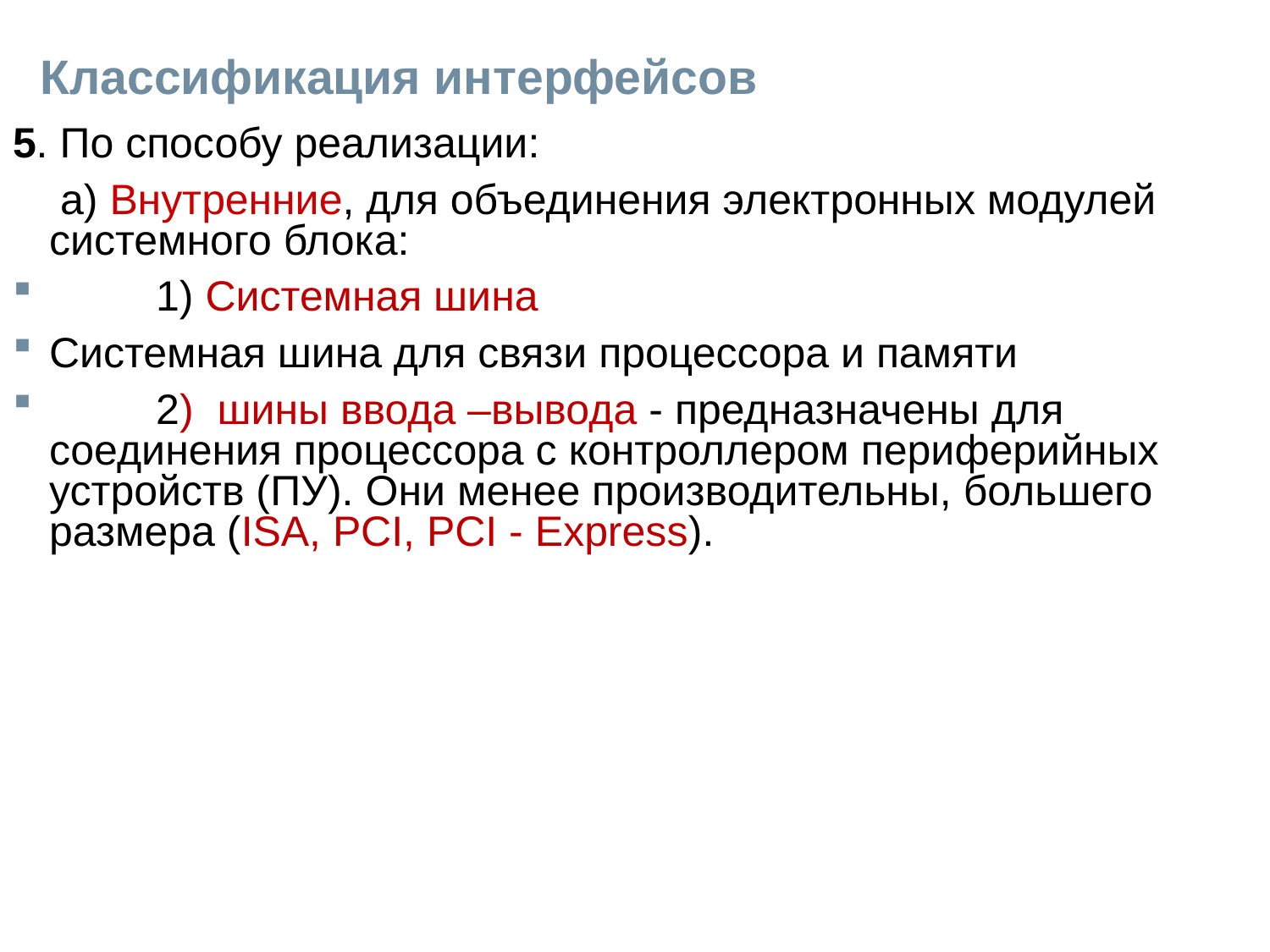

# Классификация интерфейсов
5. По способу реализации:
    а) Внутренние, для объединения электронных модулей системного блока:
         1) Системная шина
Системная шина для связи процессора и памяти
         2)  шины ввода –вывода - предназначены для соединения процессора с контроллером периферийных устройств (ПУ). Они менее производительны, большего  размера (ISA, PCI, PCI - Express).